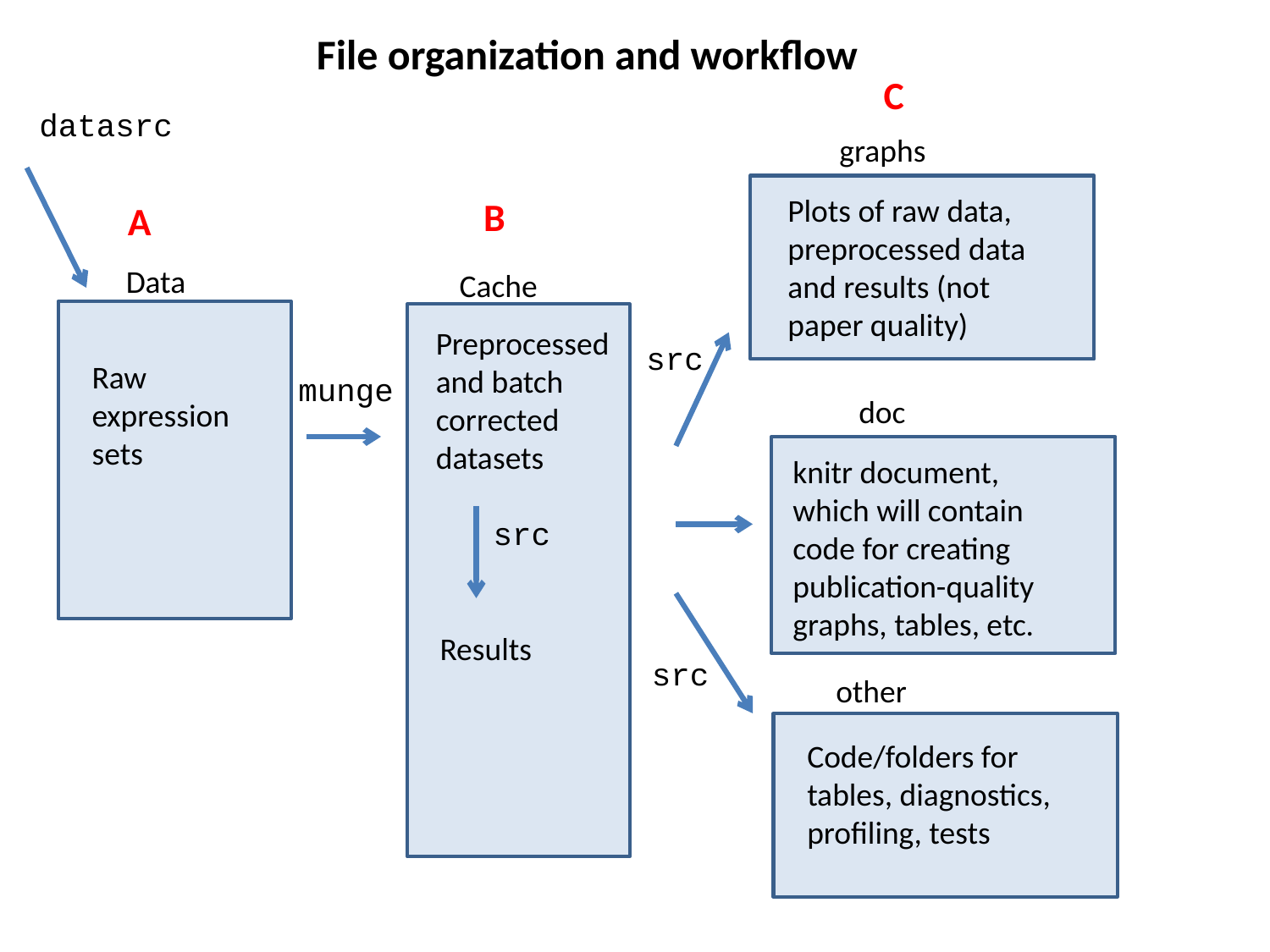

File organization and workflow
C
datasrc
graphs

Plots of raw data, preprocessed data and results (not paper quality)
B
A
Data
Cache

Preprocessed and batch corrected datasets
src
Raw expression sets
munge
doc

knitr document, which will contain code for creating publication-quality graphs, tables, etc.
src
Results
src
other

Code/folders for tables, diagnostics, profiling, tests